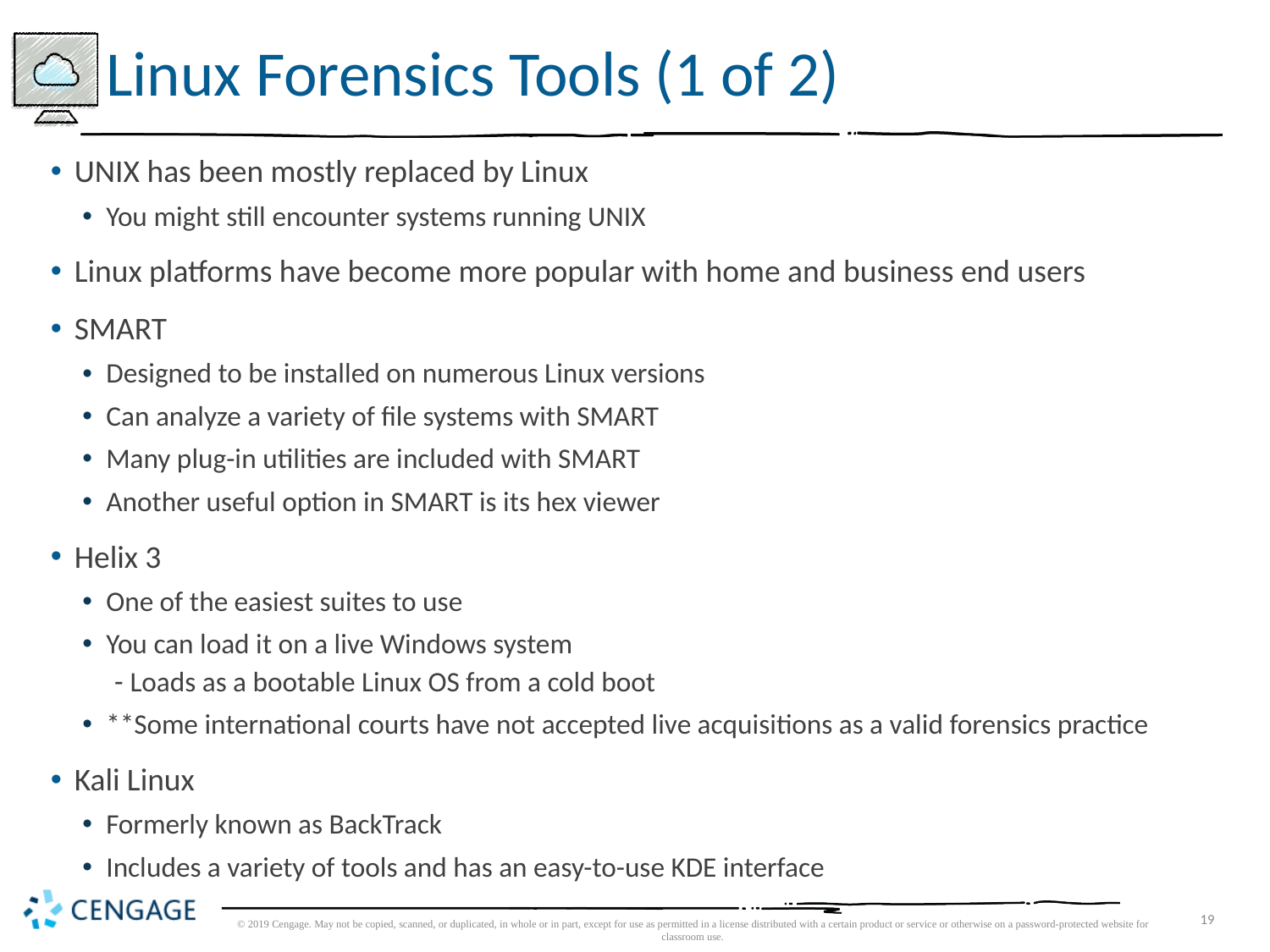

# Linux Forensics Tools (1 of 2)
UNIX has been mostly replaced by Linux
You might still encounter systems running UNIX
Linux platforms have become more popular with home and business end users
SMART
Designed to be installed on numerous Linux versions
Can analyze a variety of file systems with SMART
Many plug-in utilities are included with SMART
Another useful option in SMART is its hex viewer
Helix 3
One of the easiest suites to use
You can load it on a live Windows system
Loads as a bootable Linux OS from a cold boot
**Some international courts have not accepted live acquisitions as a valid forensics practice
Kali Linux
Formerly known as BackTrack
Includes a variety of tools and has an easy-to-use KDE interface

© 2019 Cengage. May not be copied, scanned, or duplicated, in whole or in part, except for use as permitted in a license distributed with a certain product or service or otherwise on a password-protected website for classroom use.